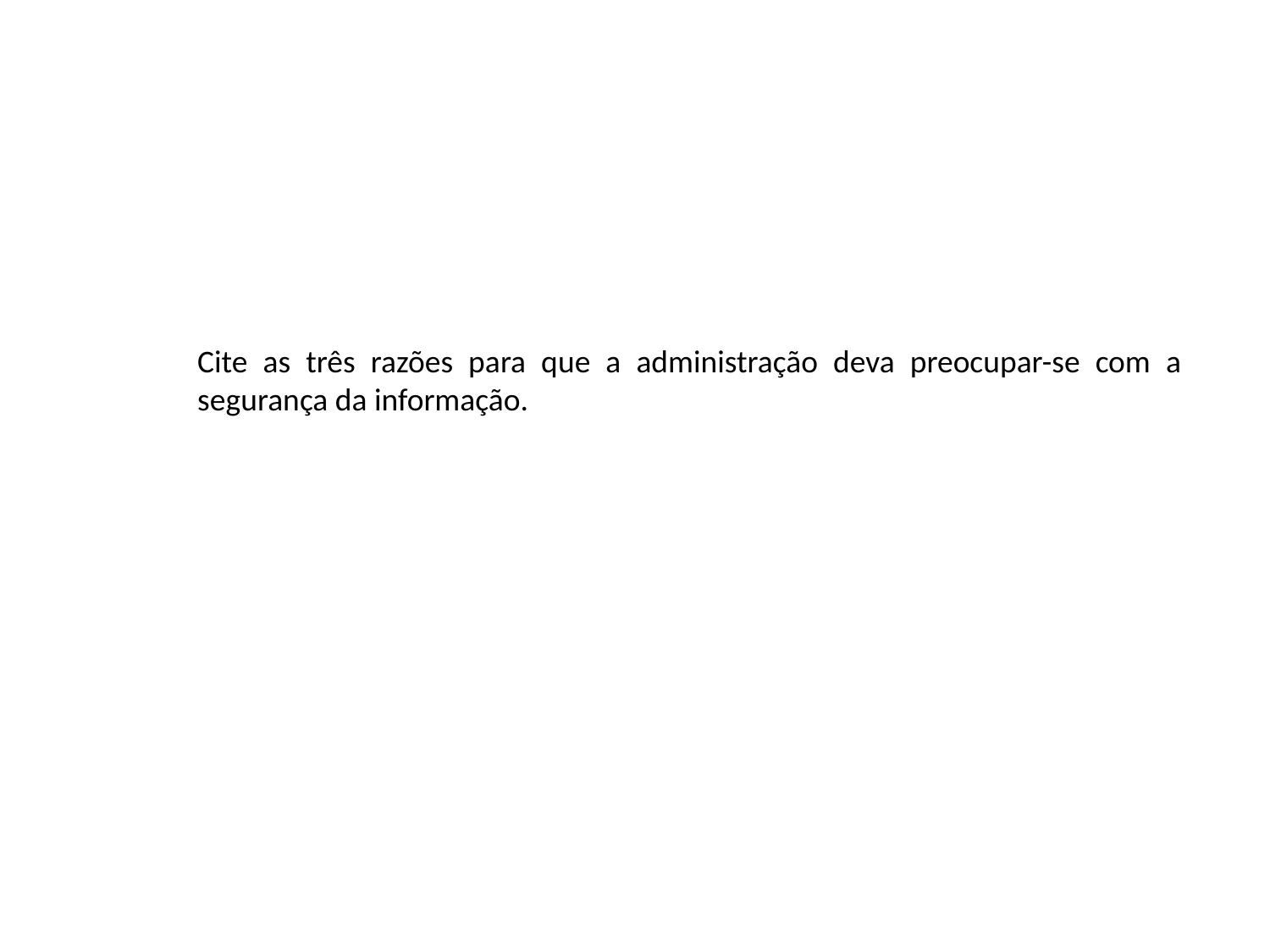

Cite as três razões para que a administração deva preocupar-se com a segurança da informação.